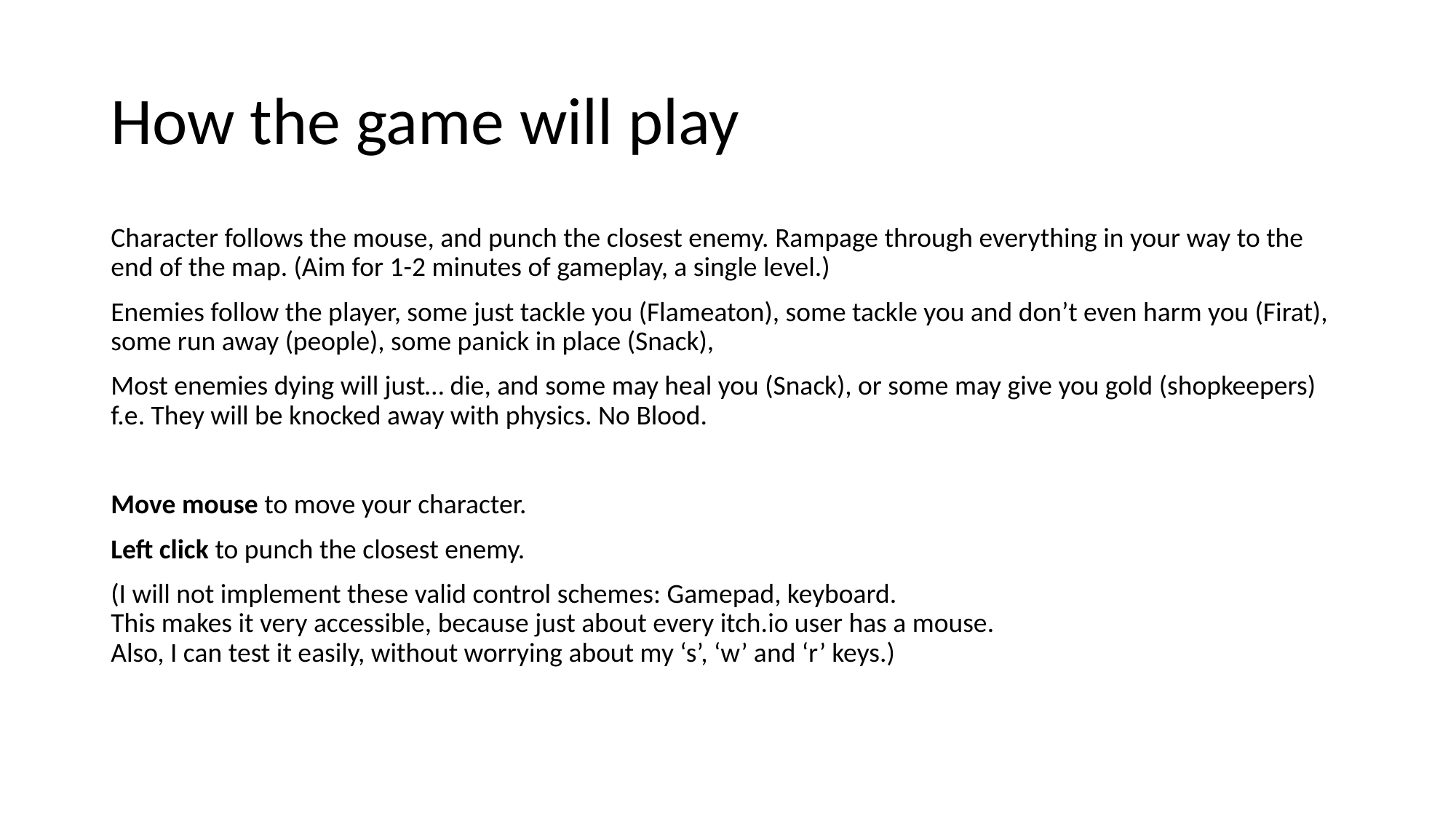

# How the game will play
Character follows the mouse, and punch the closest enemy. Rampage through everything in your way to the end of the map. (Aim for 1-2 minutes of gameplay, a single level.)
Enemies follow the player, some just tackle you (Flameaton), some tackle you and don’t even harm you (Firat), some run away (people), some panick in place (Snack),
Most enemies dying will just… die, and some may heal you (Snack), or some may give you gold (shopkeepers) f.e. They will be knocked away with physics. No Blood.

Move mouse to move your character.
Left click to punch the closest enemy.
(I will not implement these valid control schemes: Gamepad, keyboard.
This makes it very accessible, because just about every itch.io user has a mouse.
Also, I can test it easily, without worrying about my ‘s’, ‘w’ and ‘r’ keys.)